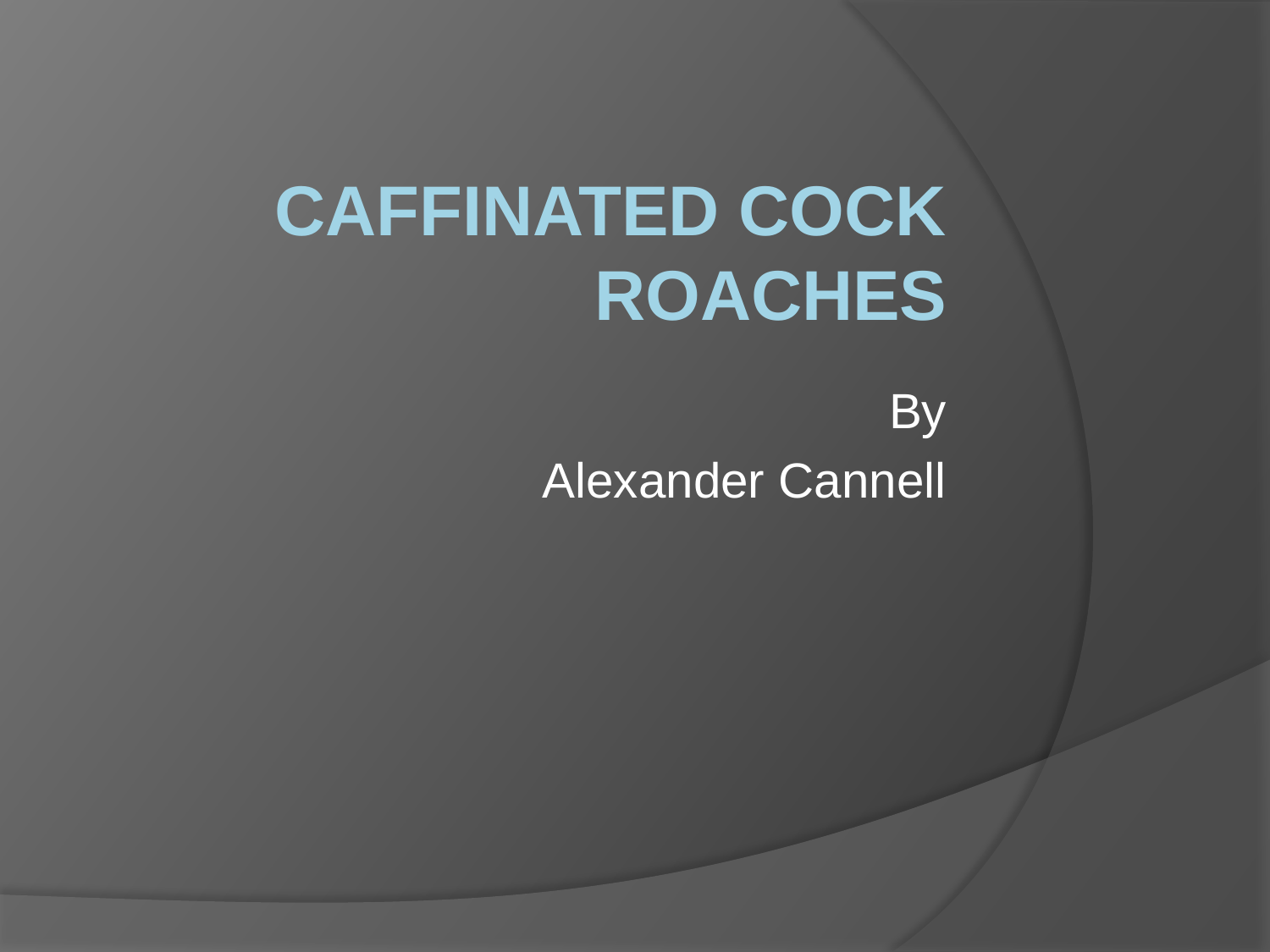

# Caffinated Cock Roaches
By
Alexander Cannell